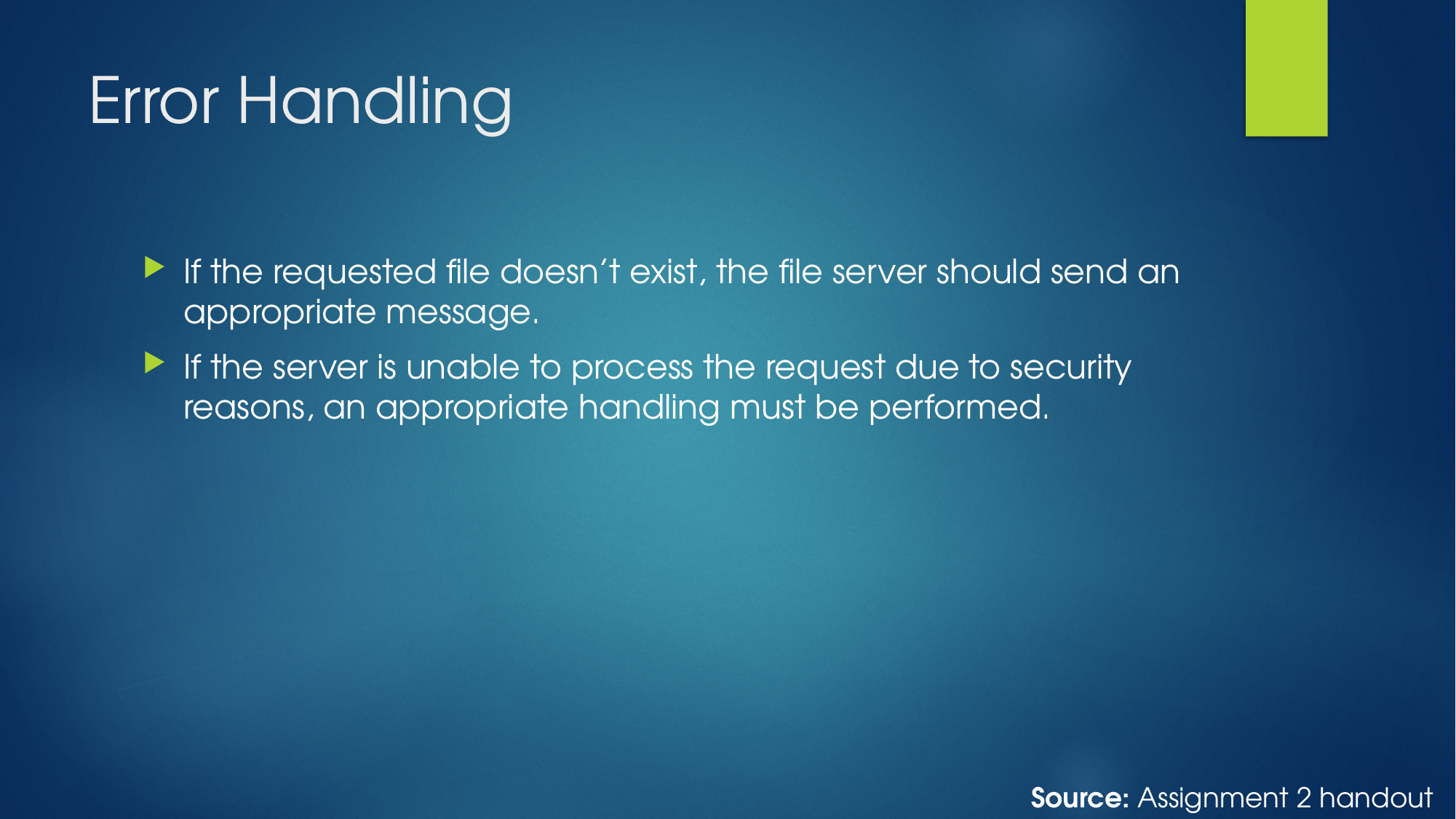

# Error Handling
If the requested file doesn’t exist, the file server should send an appropriate message.
If the server is unable to process the request due to security reasons, an appropriate handling must be performed.
Source: Assignment 2 handout